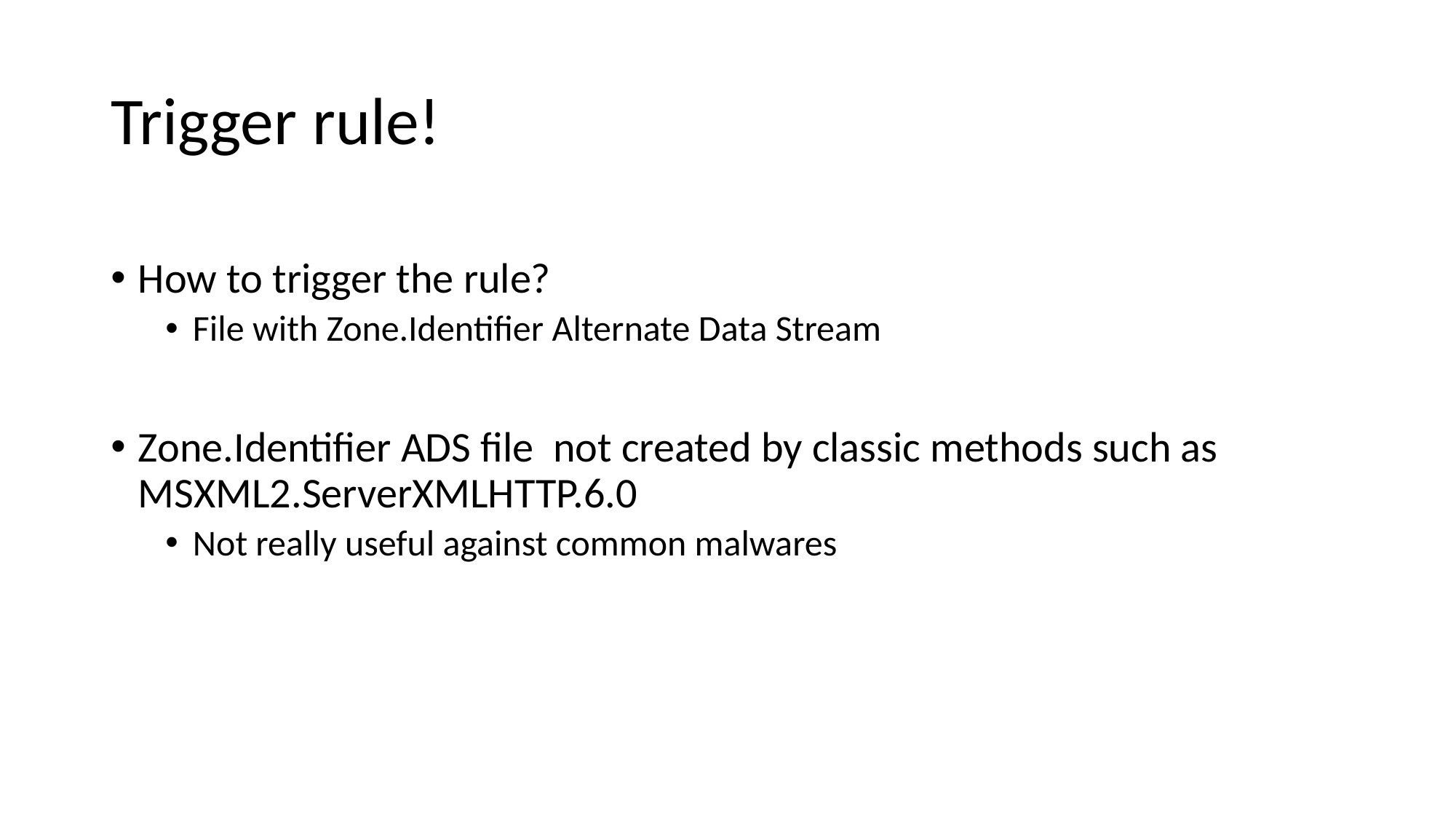

# Trigger rule!
How to trigger the rule?
File with Zone.Identifier Alternate Data Stream

Zone.Identifier ADS file  not created by classic methods such as MSXML2.ServerXMLHTTP.6.0
Not really useful against common malwares